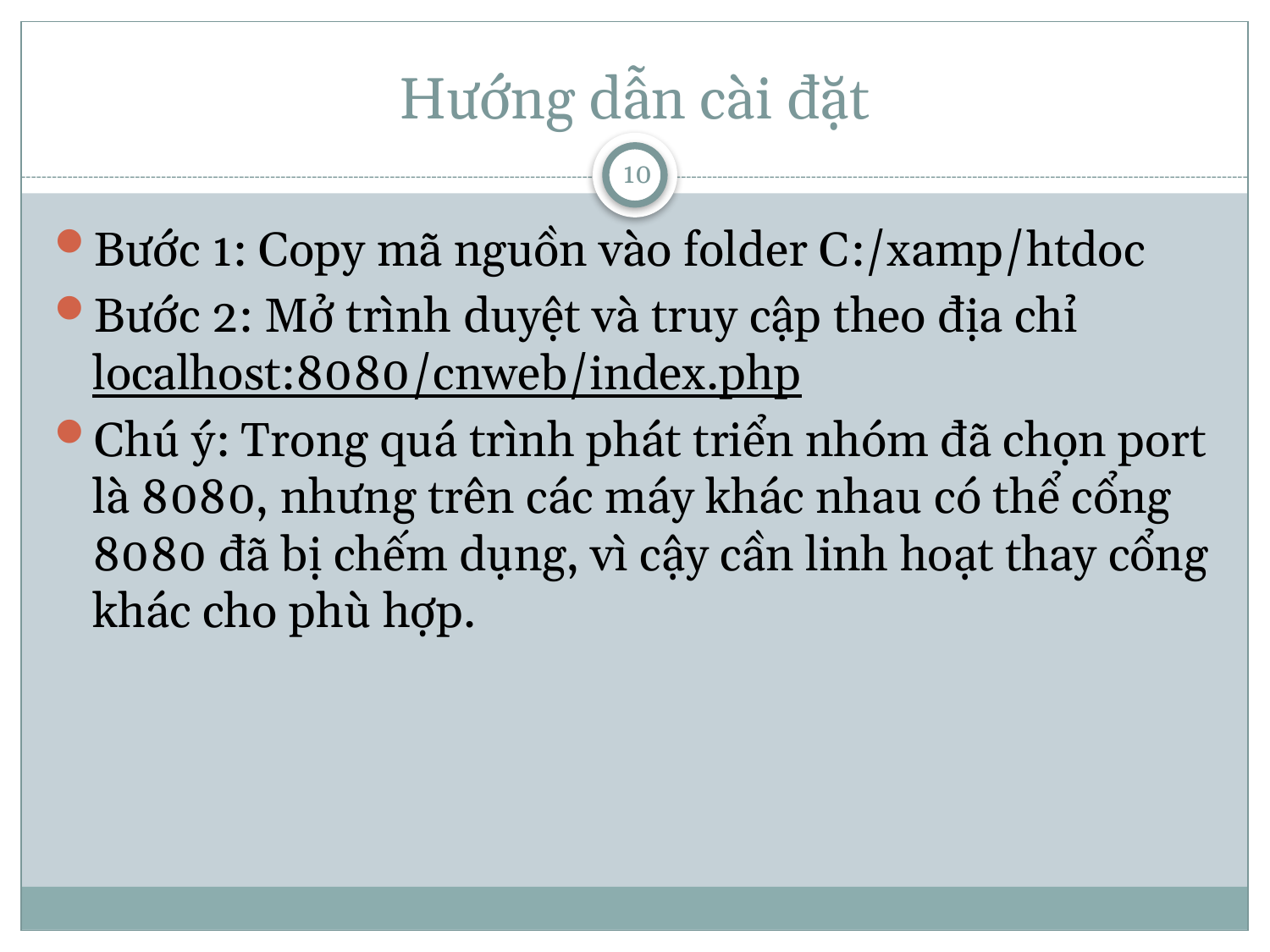

# Hướng dẫn cài đặt
10
Bước 1: Copy mã nguồn vào folder C:/xamp/htdoc
Bước 2: Mở trình duyệt và truy cập theo địa chỉ localhost:8080/cnweb/index.php
Chú ý: Trong quá trình phát triển nhóm đã chọn port là 8080, nhưng trên các máy khác nhau có thể cổng 8080 đã bị chếm dụng, vì cậy cần linh hoạt thay cổng khác cho phù hợp.